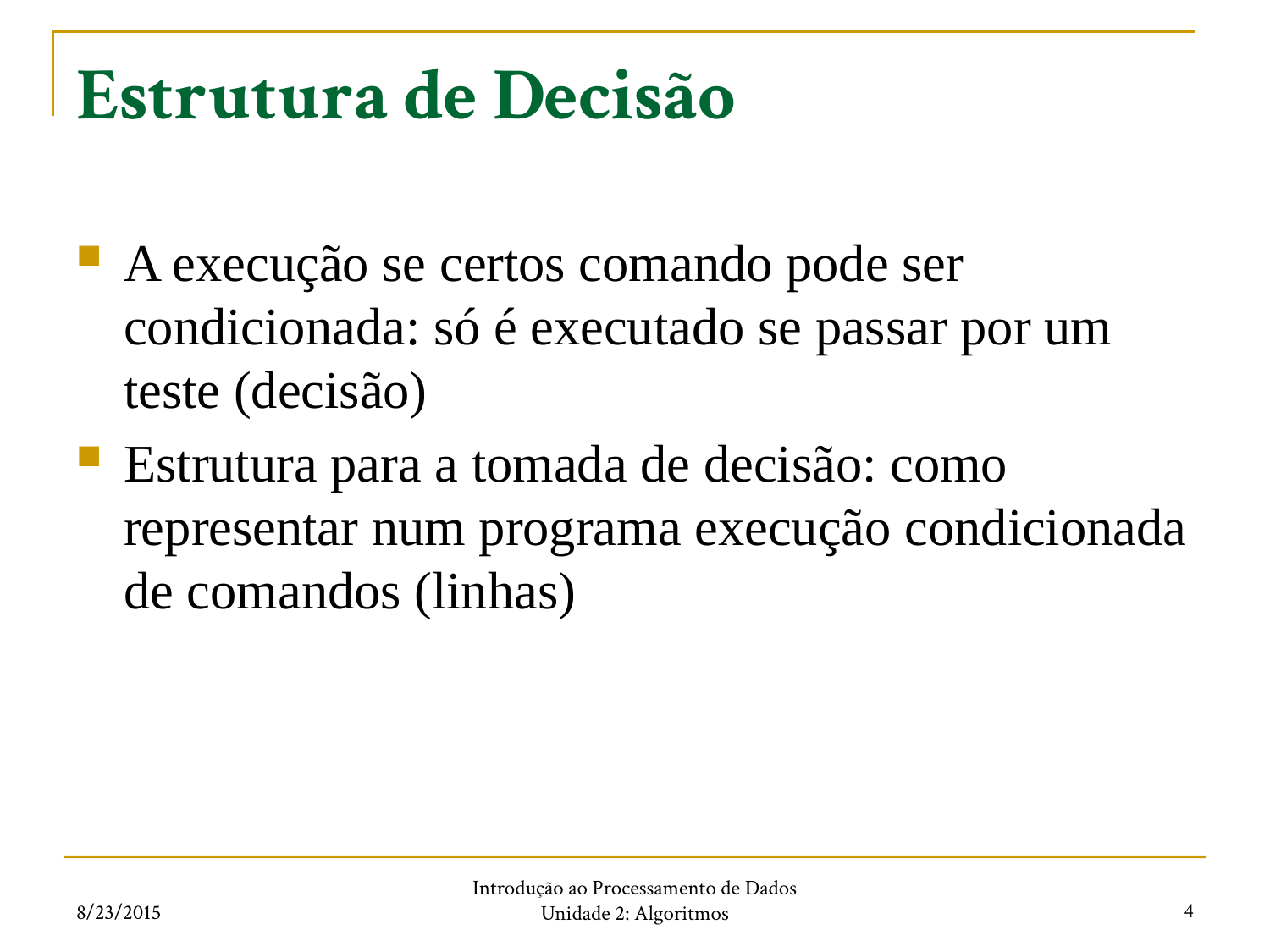

# Estrutura de Decisão
A execução se certos comando pode ser condicionada: só é executado se passar por um teste (decisão)
Estrutura para a tomada de decisão: como representar num programa execução condicionada de comandos (linhas)

8/23/2015
4
Introdução ao Processamento de Dados
Unidade 2: Algoritmos